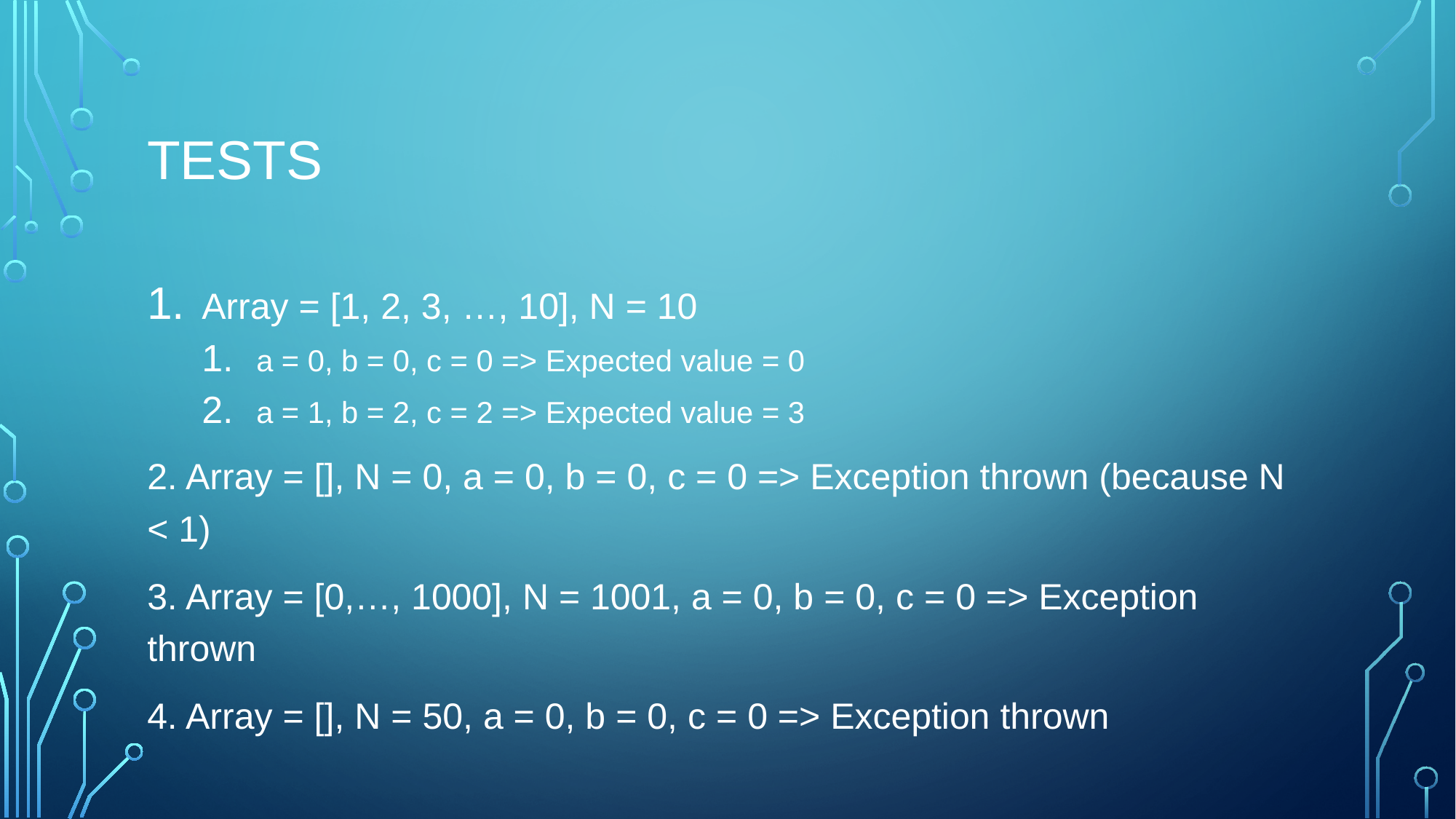

# Tests
Array = [1, 2, 3, …, 10], N = 10
a = 0, b = 0, c = 0 => Expected value = 0
a = 1, b = 2, c = 2 => Expected value = 3
2. Array = [], N = 0, a = 0, b = 0, c = 0 => Exception thrown (because N < 1)
3. Array = [0,…, 1000], N = 1001, a = 0, b = 0, c = 0 => Exception thrown
4. Array = [], N = 50, a = 0, b = 0, c = 0 => Exception thrown